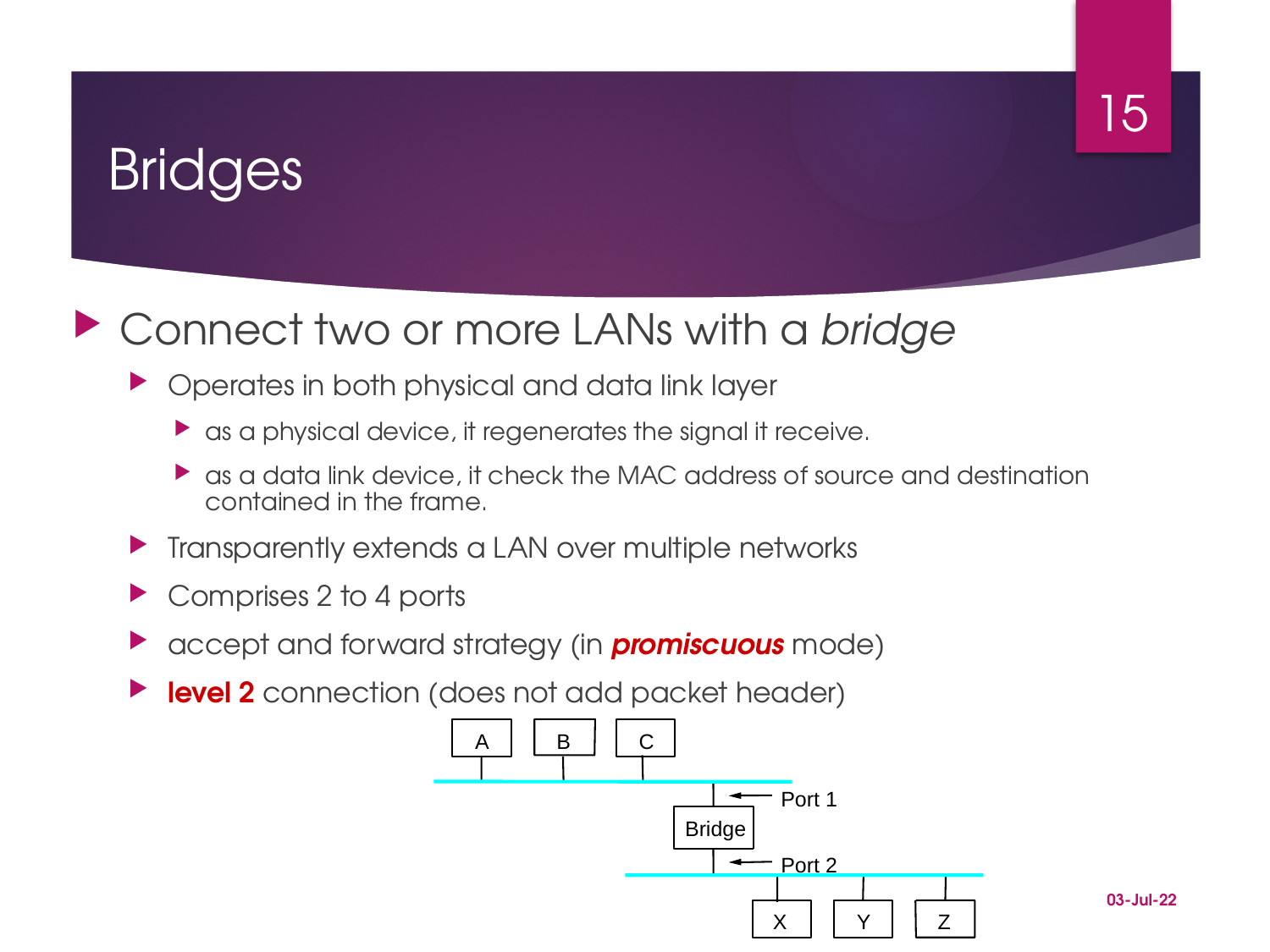

15
# Bridges
Connect two or more LANs with a bridge
Operates in both physical and data link layer
as a physical device, it regenerates the signal it receive.
as a data link device, it check the MAC address of source and destination contained in the frame.
Transparently extends a LAN over multiple networks
Comprises 2 to 4 ports
accept and forward strategy (in promiscuous mode)
level 2 connection (does not add packet header)

A
B
C

Port 1

Bridge

Port 2

Z
X
Y
03-Jul-22